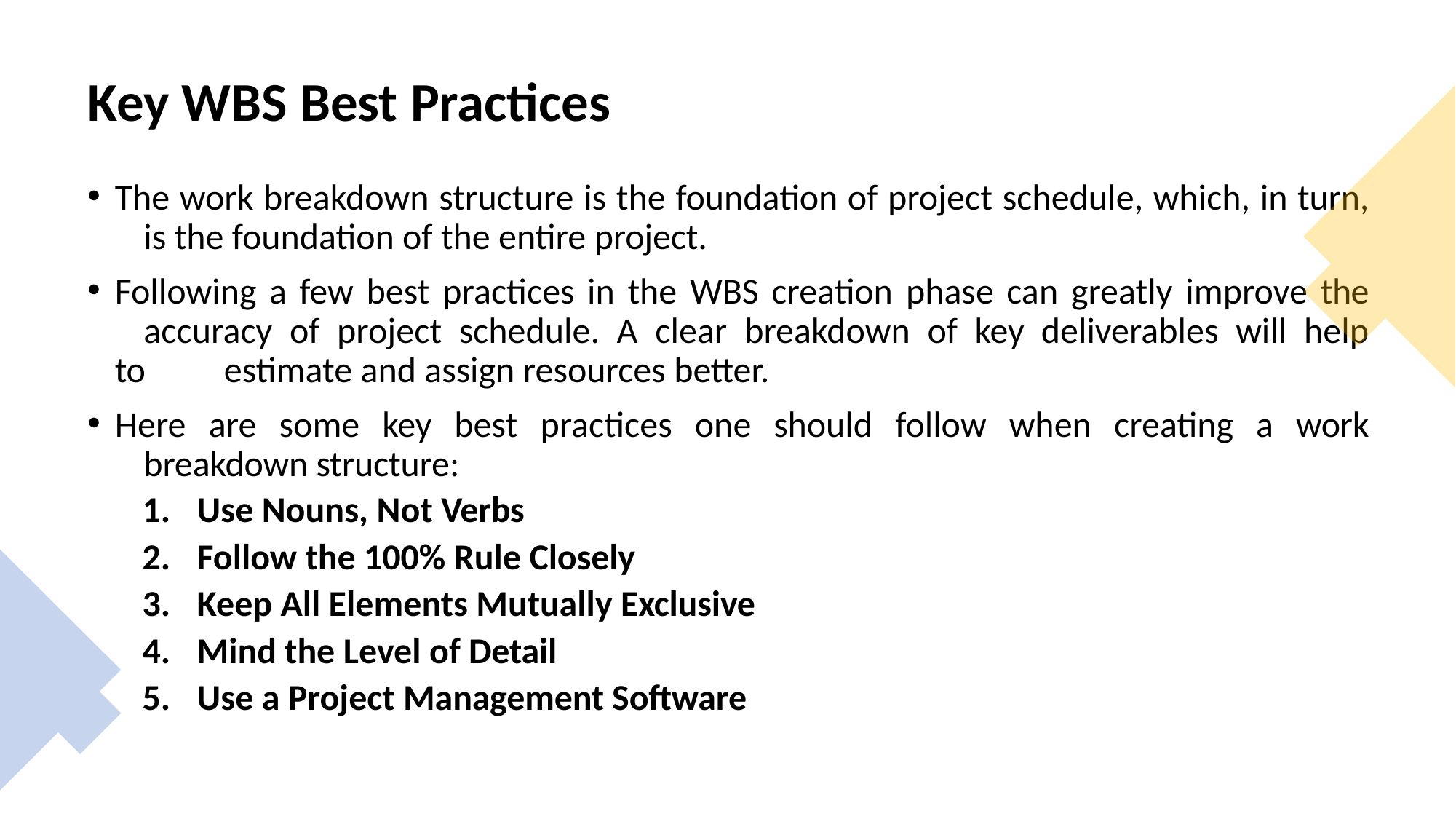

# Key WBS Best Practices

The work breakdown structure is the foundation of project schedule, which, in turn, 	is the foundation of the entire project.
Following a few best practices in the WBS creation phase can greatly improve the 	accuracy of project schedule. A clear breakdown of key deliverables will help to 	estimate and assign resources better.
Here  are  some  key  best  practices  one  should  follow  when  creating  a  work 	breakdown structure:
Use Nouns, Not Verbs
Follow the 100% Rule Closely
Keep All Elements Mutually Exclusive
Mind the Level of Detail
Use a Project Management Software